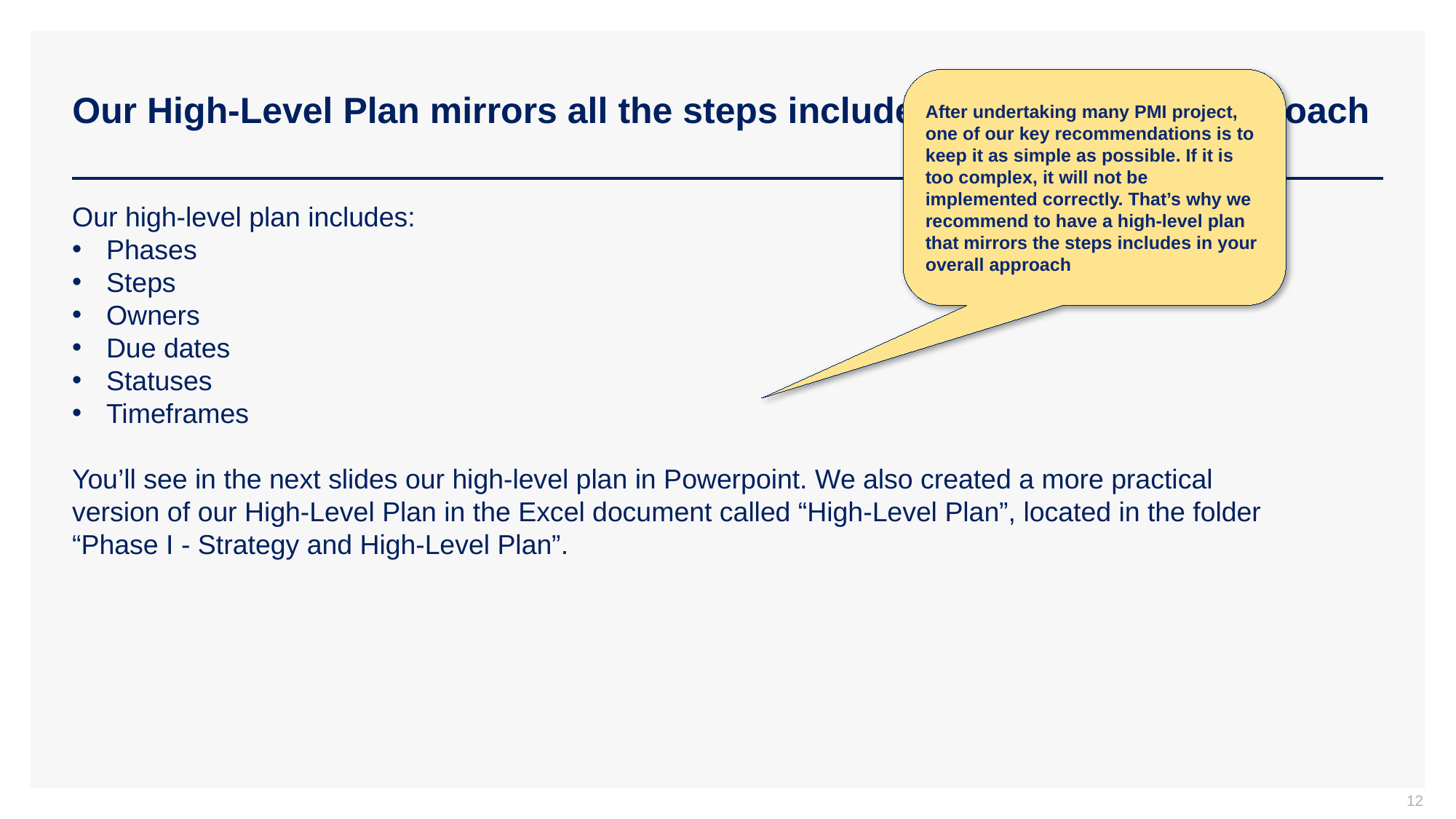

# Our High-Level Plan mirrors all the steps included in our 3-phase approach
After undertaking many PMI project, one of our key recommendations is to keep it as simple as possible. If it is too complex, it will not be implemented correctly. That’s why we recommend to have a high-level plan that mirrors the steps includes in your overall approach
Our high-level plan includes:
Phases
Steps
Owners
Due dates
Statuses
Timeframes

You’ll see in the next slides our high-level plan in Powerpoint. We also created a more practical version of our High-Level Plan in the Excel document called “High-Level Plan”, located in the folder “Phase I - Strategy and High-Level Plan”.

12